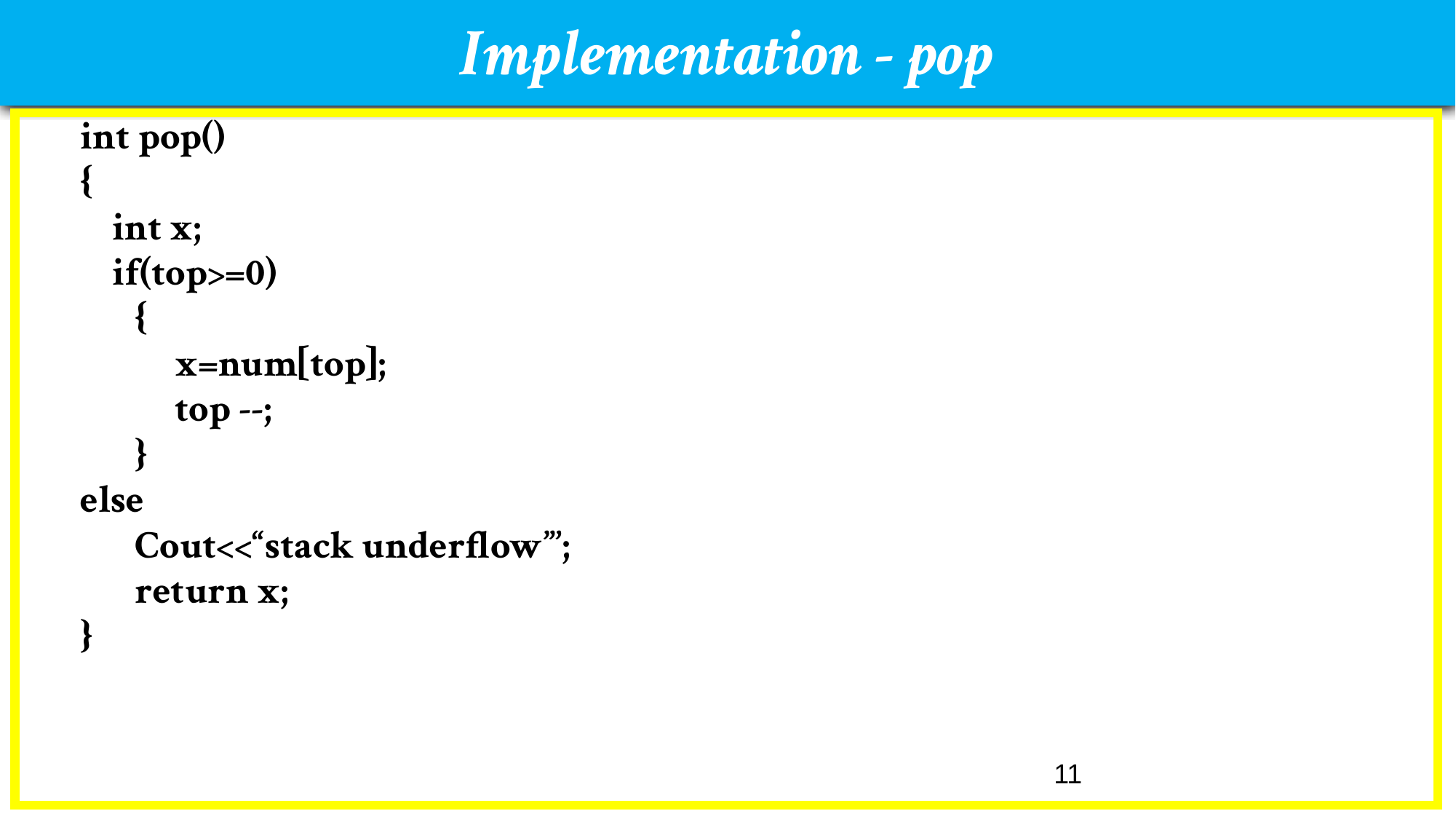

# Implementation - pop
int pop()
{
    int x;
    if(top>=0)
{
     x=num[top];
     top --;
}
else
Cout<<“stack underflow”’;
return x;
}
11